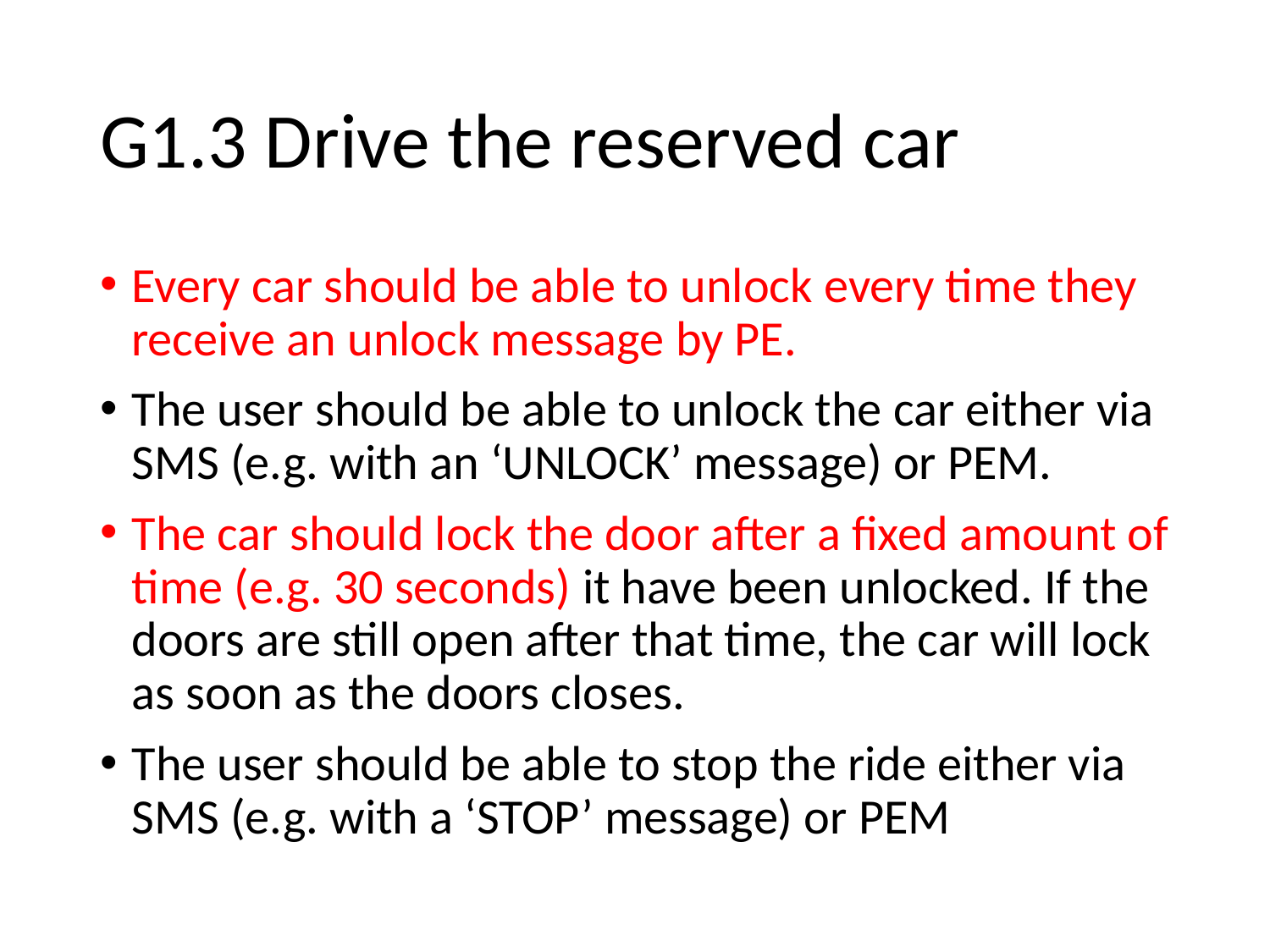

# G1.3 Drive the reserved car
Every car should be able to unlock every time they receive an unlock message by PE.
The user should be able to unlock the car either via SMS (e.g. with an ‘UNLOCK’ message) or PEM.
The car should lock the door after a fixed amount of time (e.g. 30 seconds) it have been unlocked. If the doors are still open after that time, the car will lock as soon as the doors closes.
The user should be able to stop the ride either via SMS (e.g. with a ‘STOP’ message) or PEM